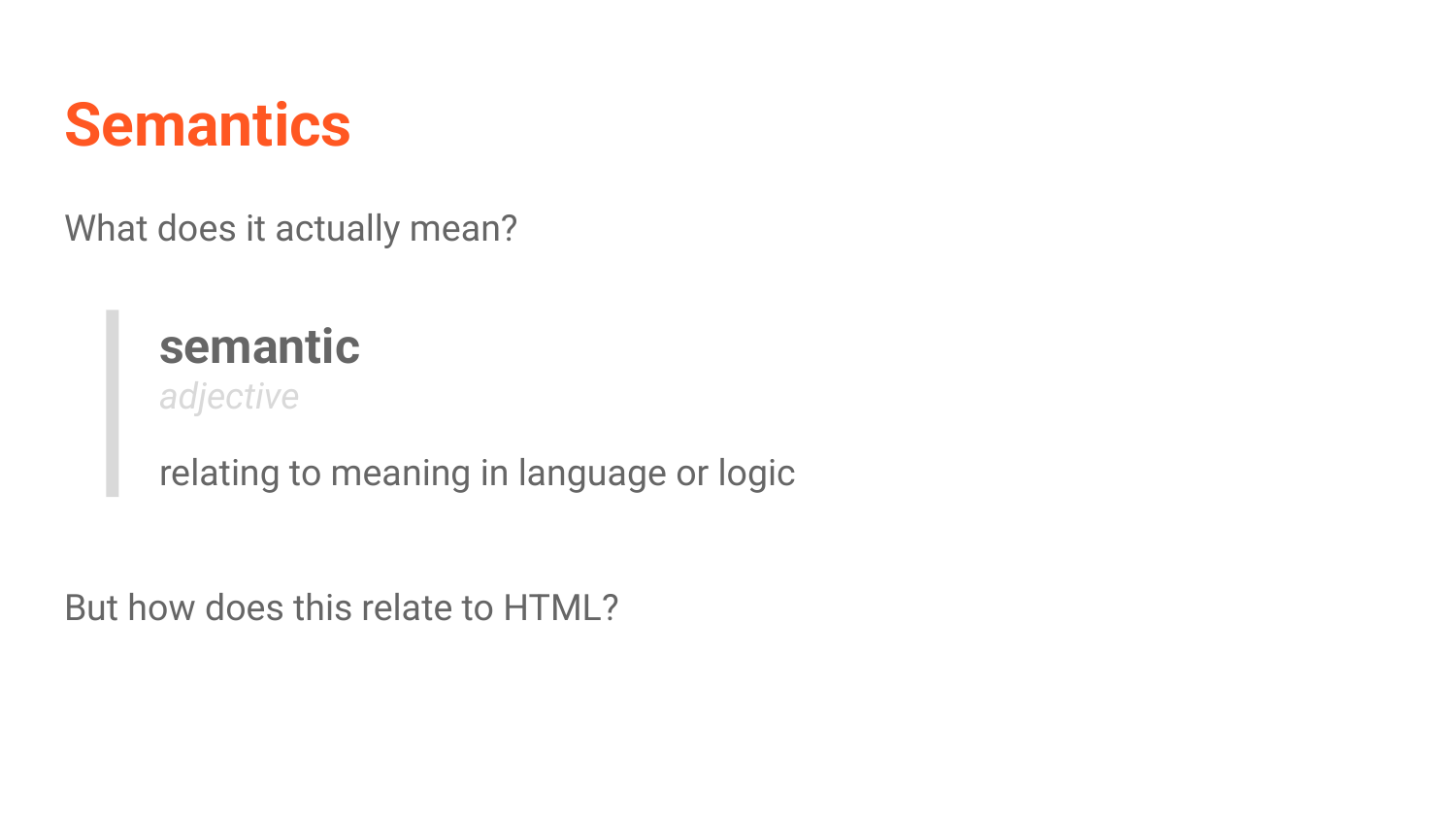

# Semantics
What does it actually mean?

But how does this relate to HTML?

semantic
adjective
relating to meaning in language or logic